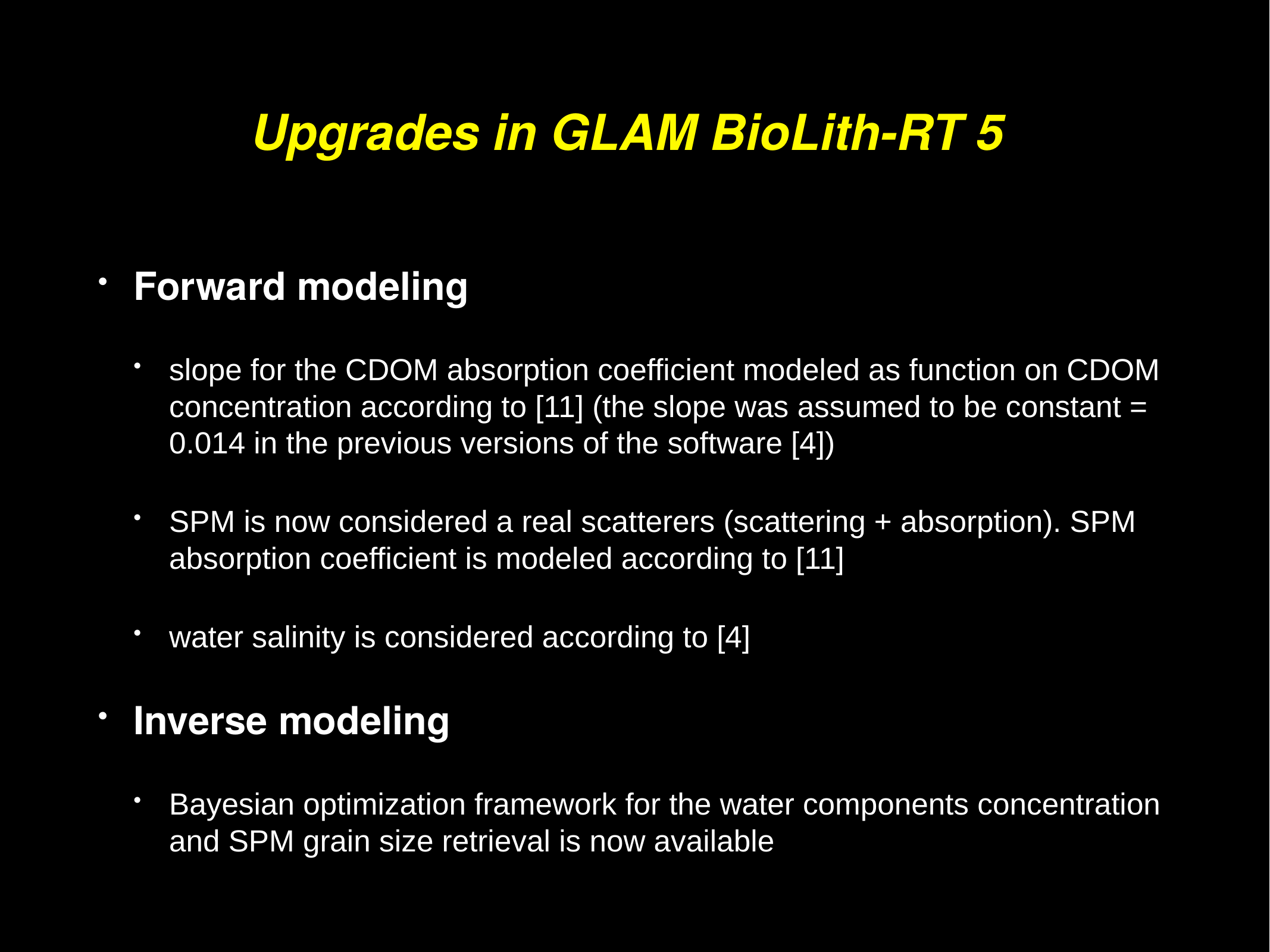

# Upgrades in GLAM BioLith-RT 5
Forward modeling
slope for the CDOM absorption coefficient modeled as function on CDOM concentration according to [11] (the slope was assumed to be constant = 0.014 in the previous versions of the software [4])
SPM is now considered a real scatterers (scattering + absorption). SPM absorption coefficient is modeled according to [11]
water salinity is considered according to [4]
Inverse modeling
Bayesian optimization framework for the water components concentration and SPM grain size retrieval is now available